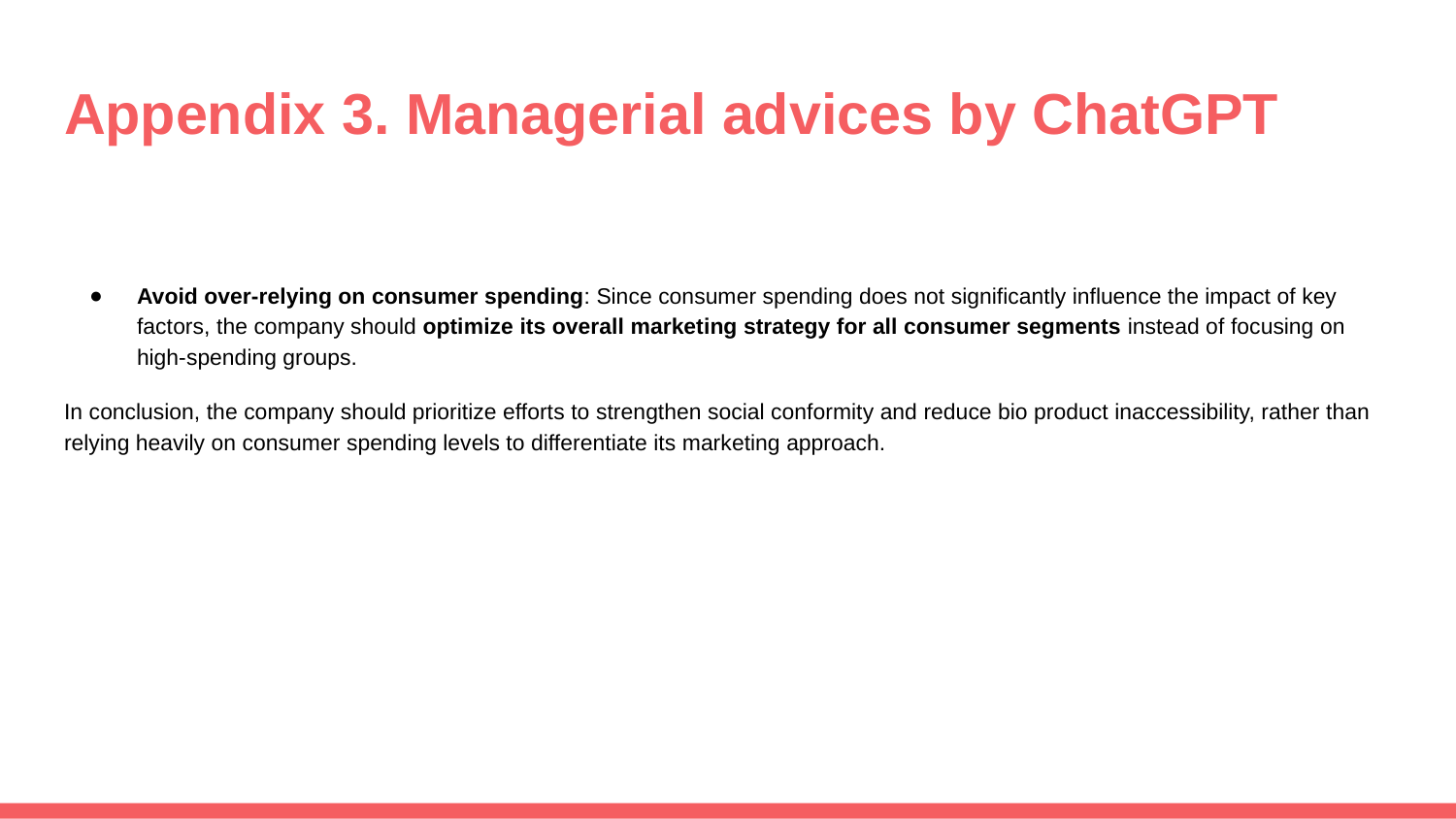

# Appendix 3. Managerial advices by ChatGPT
Avoid over-relying on consumer spending: Since consumer spending does not significantly influence the impact of key factors, the company should optimize its overall marketing strategy for all consumer segments instead of focusing on high-spending groups.
In conclusion, the company should prioritize efforts to strengthen social conformity and reduce bio product inaccessibility, rather than relying heavily on consumer spending levels to differentiate its marketing approach.